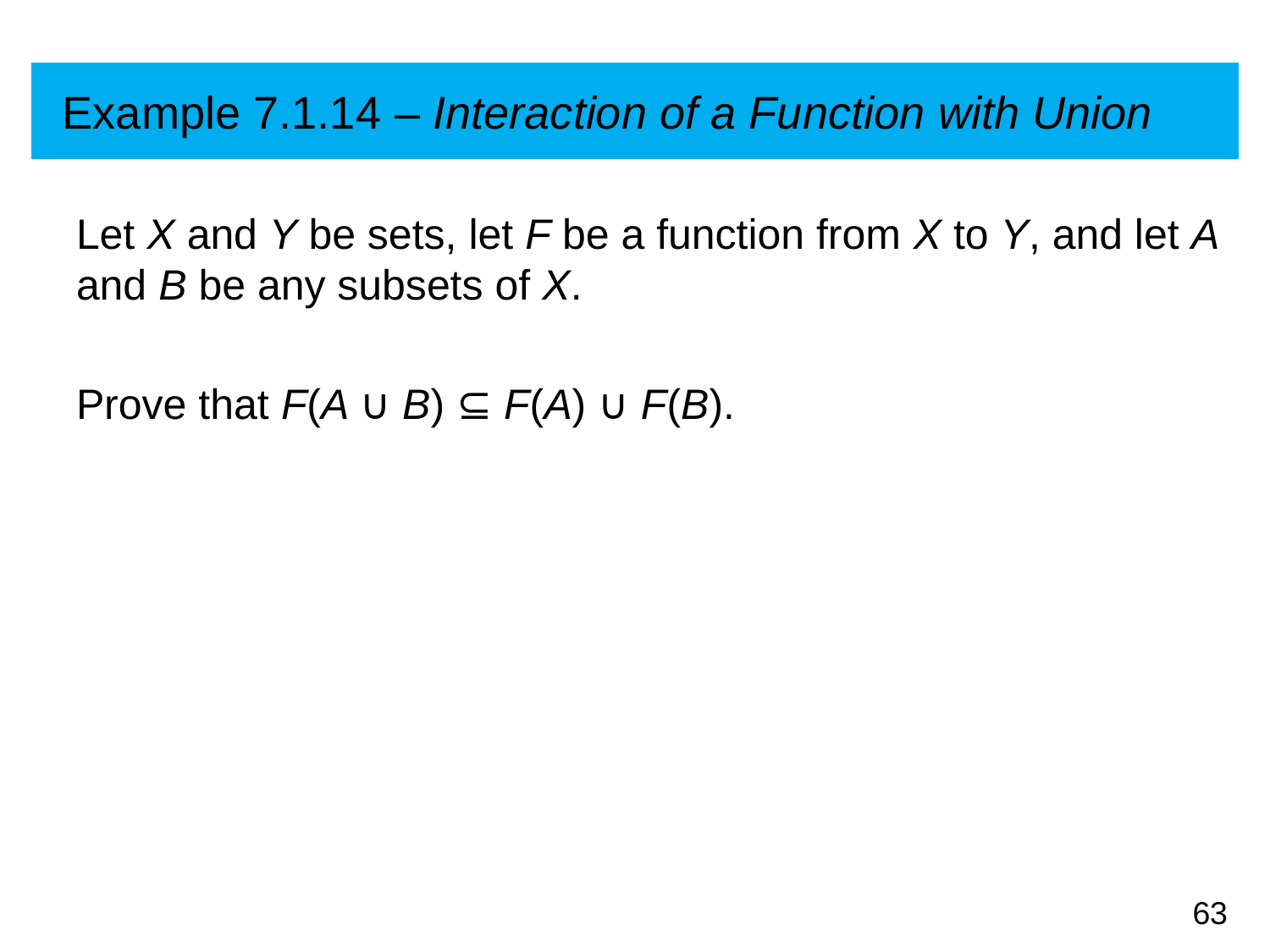

# Example 7.1.14 – Interaction of a Function with Union
Let X and Y be sets, let F be a function from X to Y, and let A and B be any subsets of X.

Prove that F(A ∪ B) ⊆ F(A) ∪ F(B).